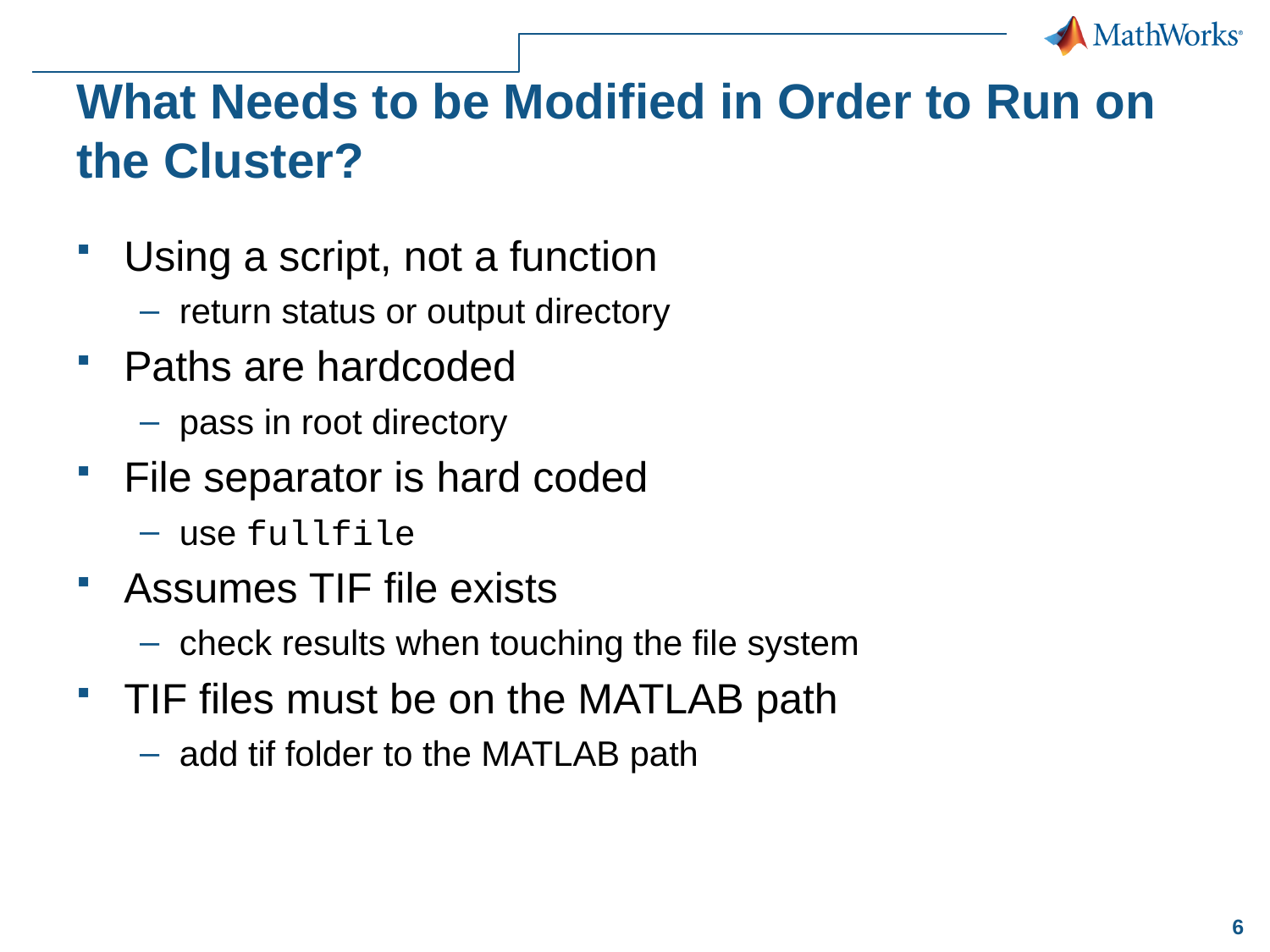

# What Needs to be Modified in Order to Run on the Cluster?
Using a script, not a function
return status or output directory
Paths are hardcoded
pass in root directory
File separator is hard coded
use fullfile
Assumes TIF file exists
check results when touching the file system
TIF files must be on the MATLAB path
add tif folder to the MATLAB path